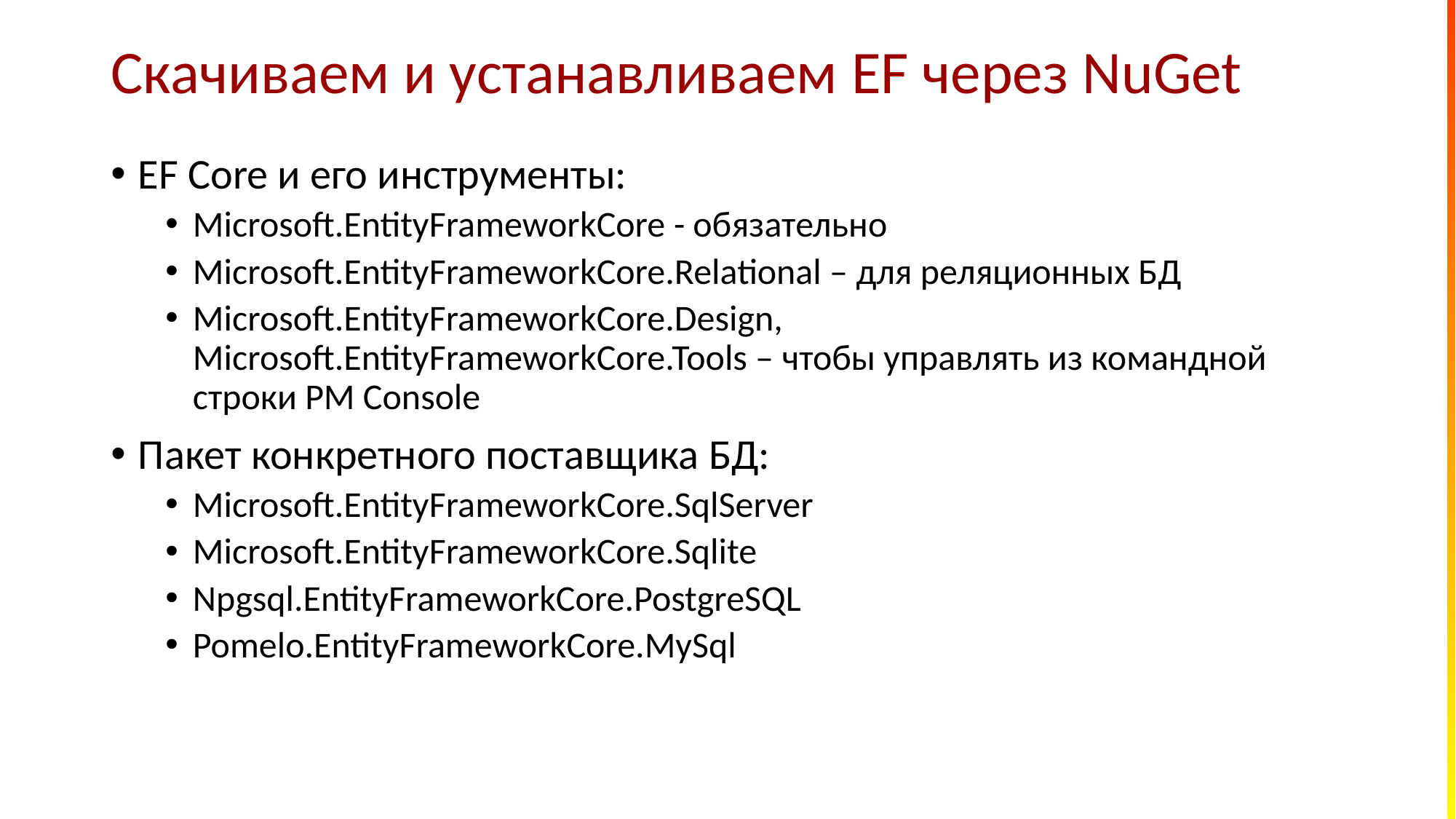

# Скачиваем и устанавливаем EF через NuGet
EF Core и его инструменты:
Microsoft.EntityFrameworkCore - обязательно
Microsoft.EntityFrameworkCore.Relational – для реляционных БД
Microsoft.EntityFrameworkCore.Design, Microsoft.EntityFrameworkCore.Tools – чтобы управлять из командной строки PM Console
Пакет конкретного поставщика БД:
Microsoft.EntityFrameworkCore.SqlServer
Microsoft.EntityFrameworkCore.Sqlite
Npgsql.EntityFrameworkCore.PostgreSQL
Pomelo.EntityFrameworkCore.MySql